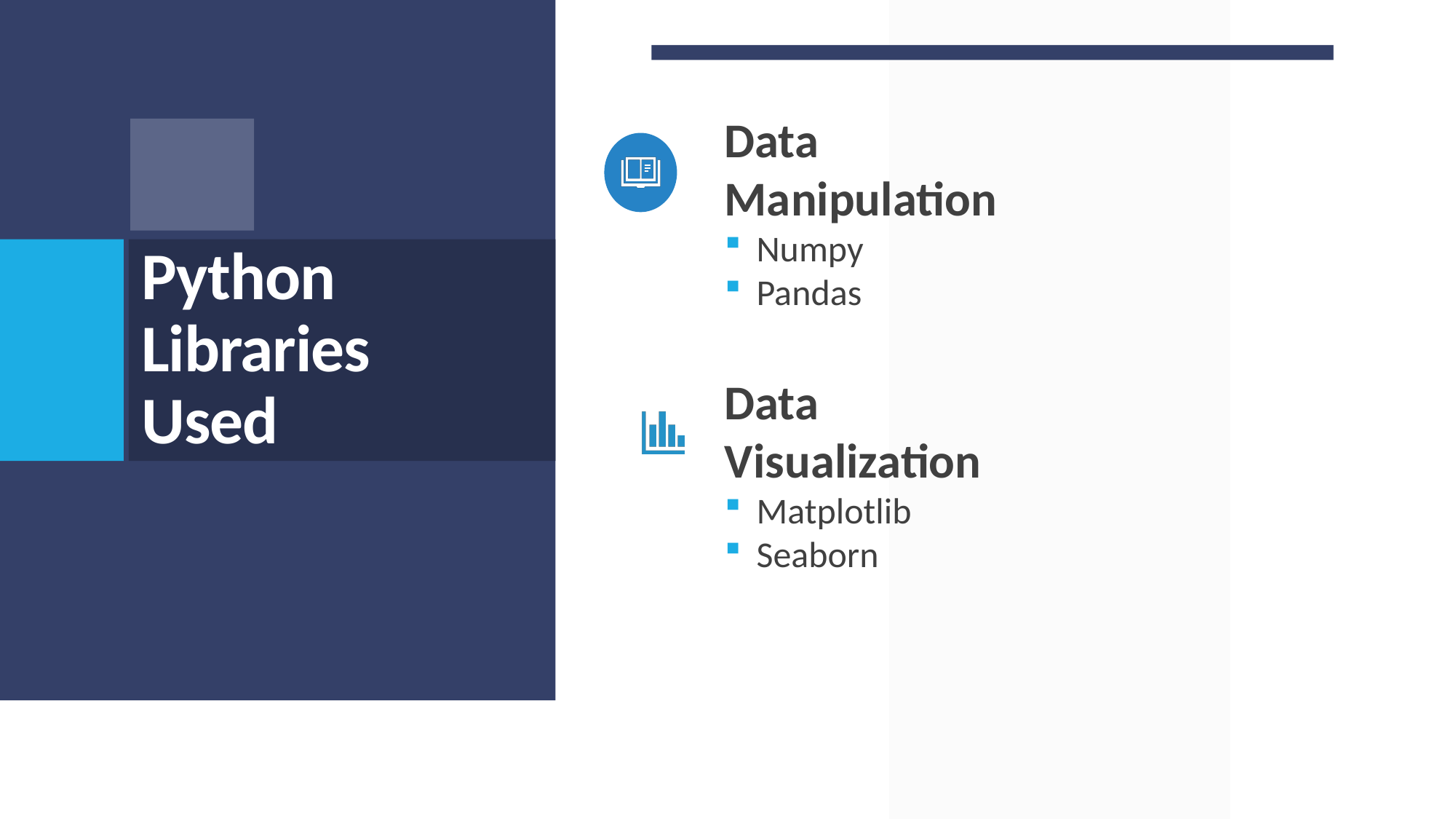

Data Manipulation
Numpy
Pandas

Data Visualization
Matplotlib
Seaborn

# Python Libraries Used